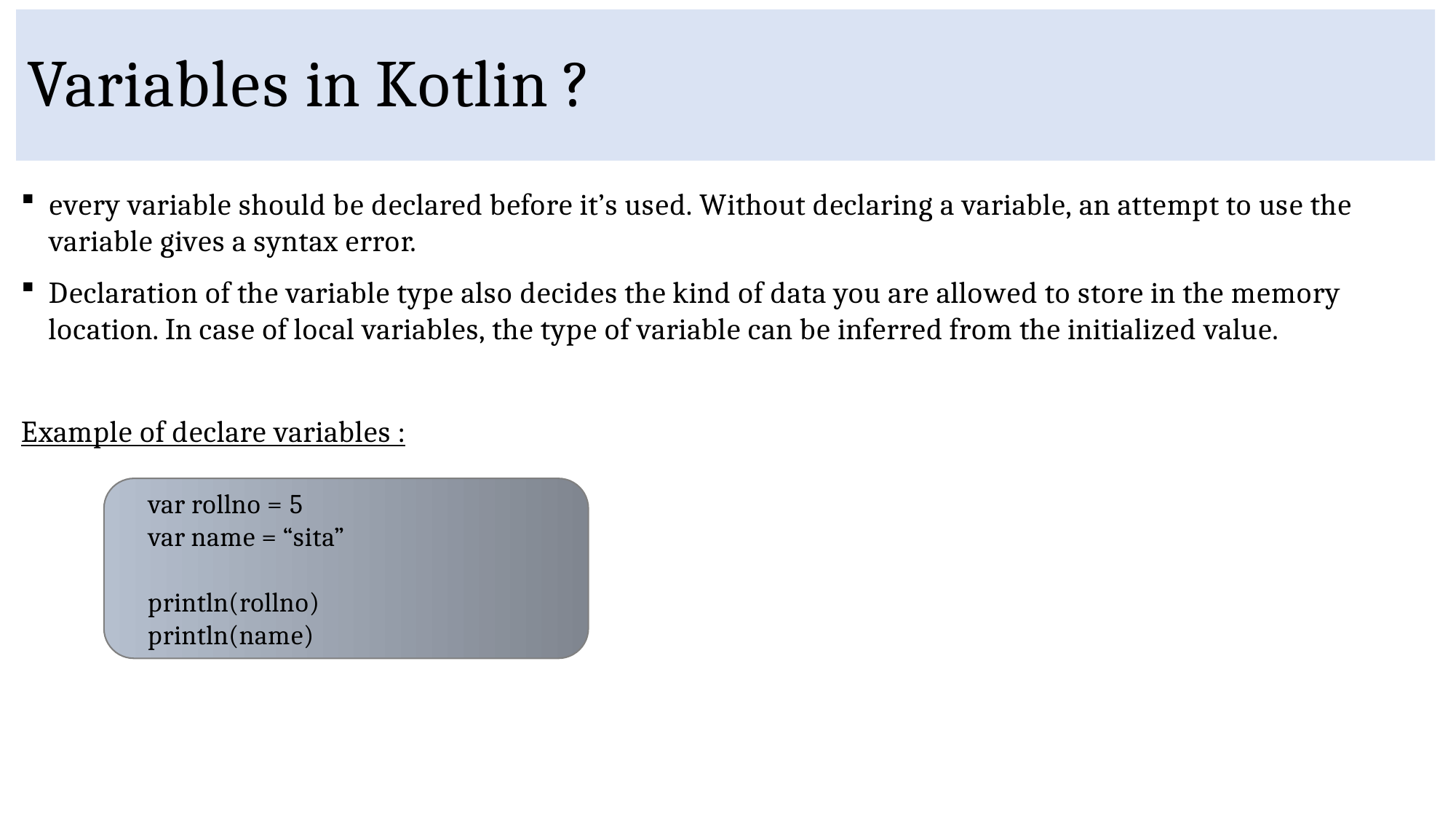

# Variables in Kotlin ?
every variable should be declared before it’s used. Without declaring a variable, an attempt to use the variable gives a syntax error.
Declaration of the variable type also decides the kind of data you are allowed to store in the memory location. In case of local variables, the type of variable can be inferred from the initialized value.

Example of declare variables :

    var rollno = 5
    var name = “sita”

    println(rollno)
    println(name)